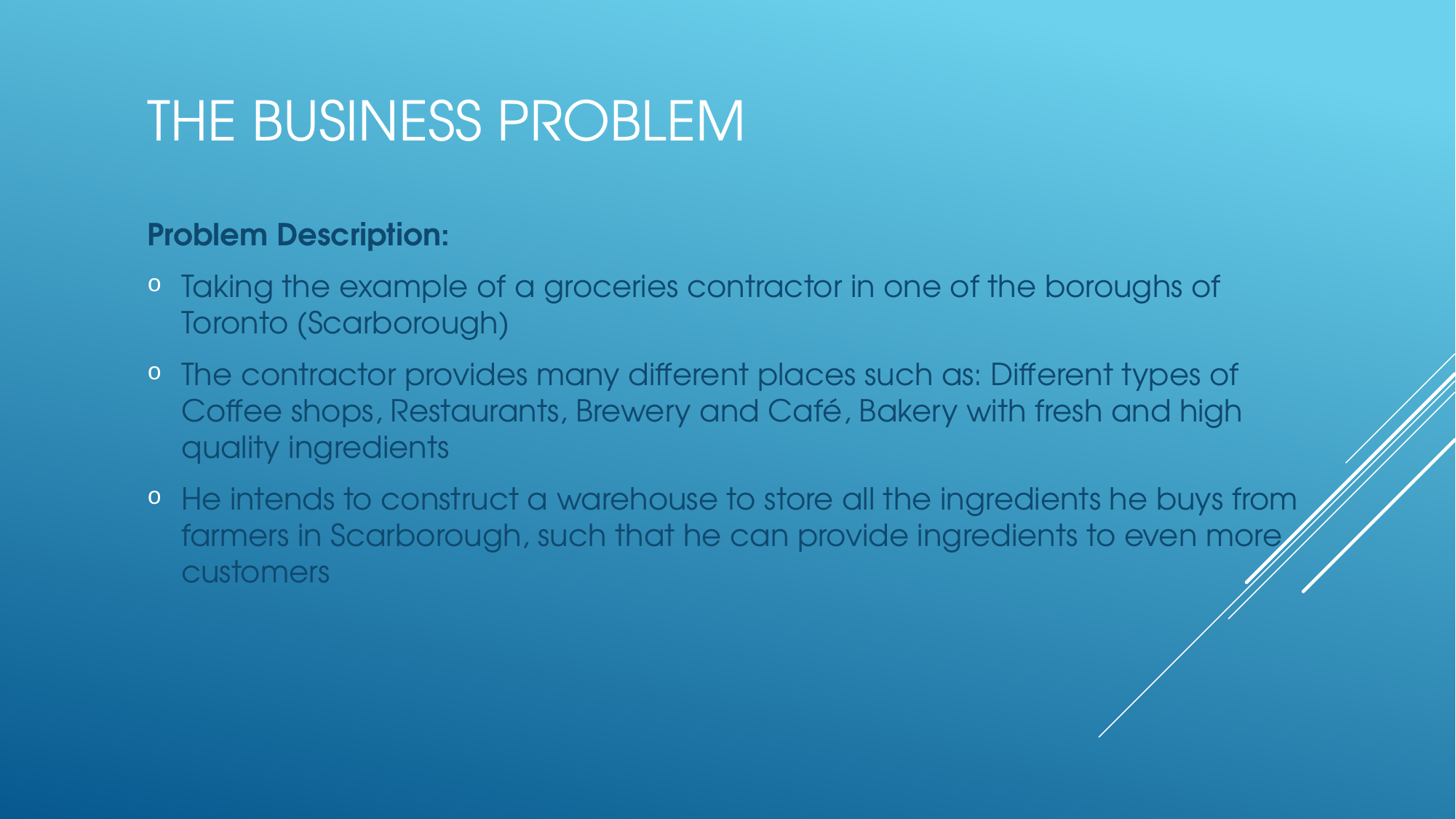

# The Business Problem
Problem Description:
Taking the example of a groceries contractor in one of the boroughs of Toronto (Scarborough)
The contractor provides many different places such as: Different types of Coffee shops, Restaurants, Brewery and Café, Bakery with fresh and high quality ingredients
He intends to construct a warehouse to store all the ingredients he buys from farmers in Scarborough, such that he can provide ingredients to even more customers